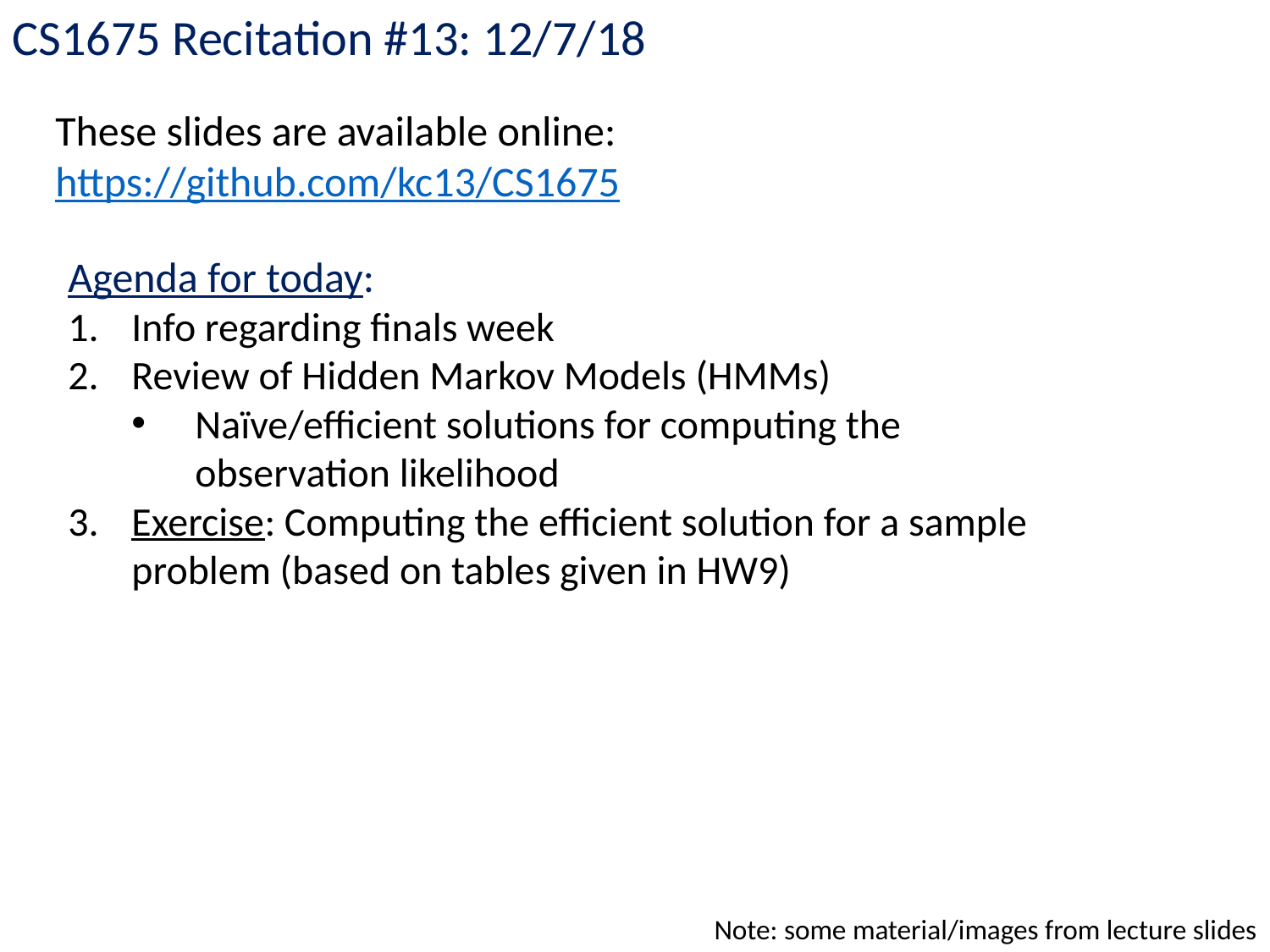

CS1675 Recitation #13: 12/7/18
These slides are available online:
https://github.com/kc13/CS1675
Agenda for today:
Info regarding finals week
Review of Hidden Markov Models (HMMs)
Naïve/efficient solutions for computing the observation likelihood
Exercise: Computing the efficient solution for a sample problem (based on tables given in HW9)

Note: some material/images from lecture slides